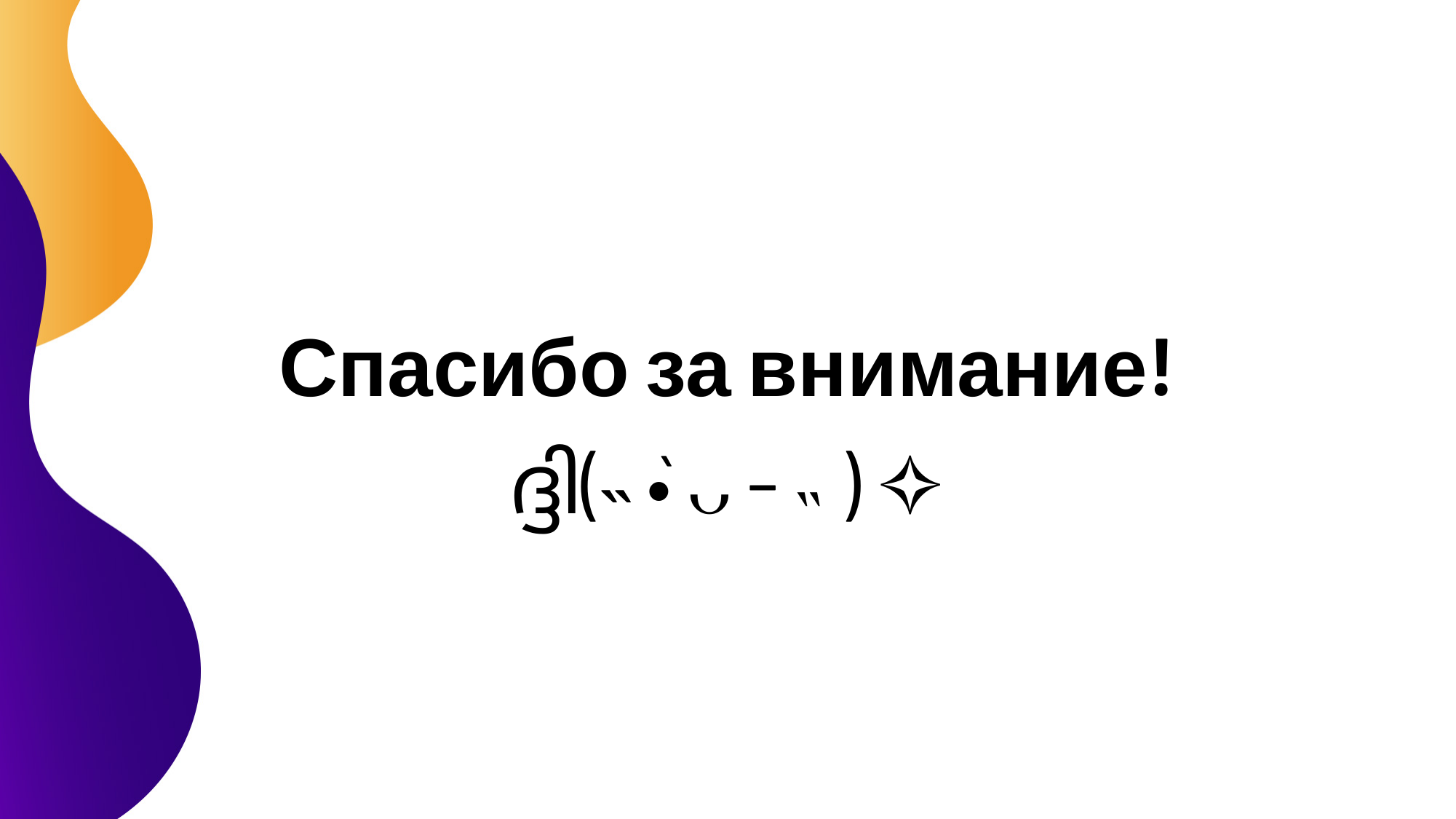

Спасибо за внимание!
ദ്ദി(˵ •̀ ᴗ - ˵ ) ✧